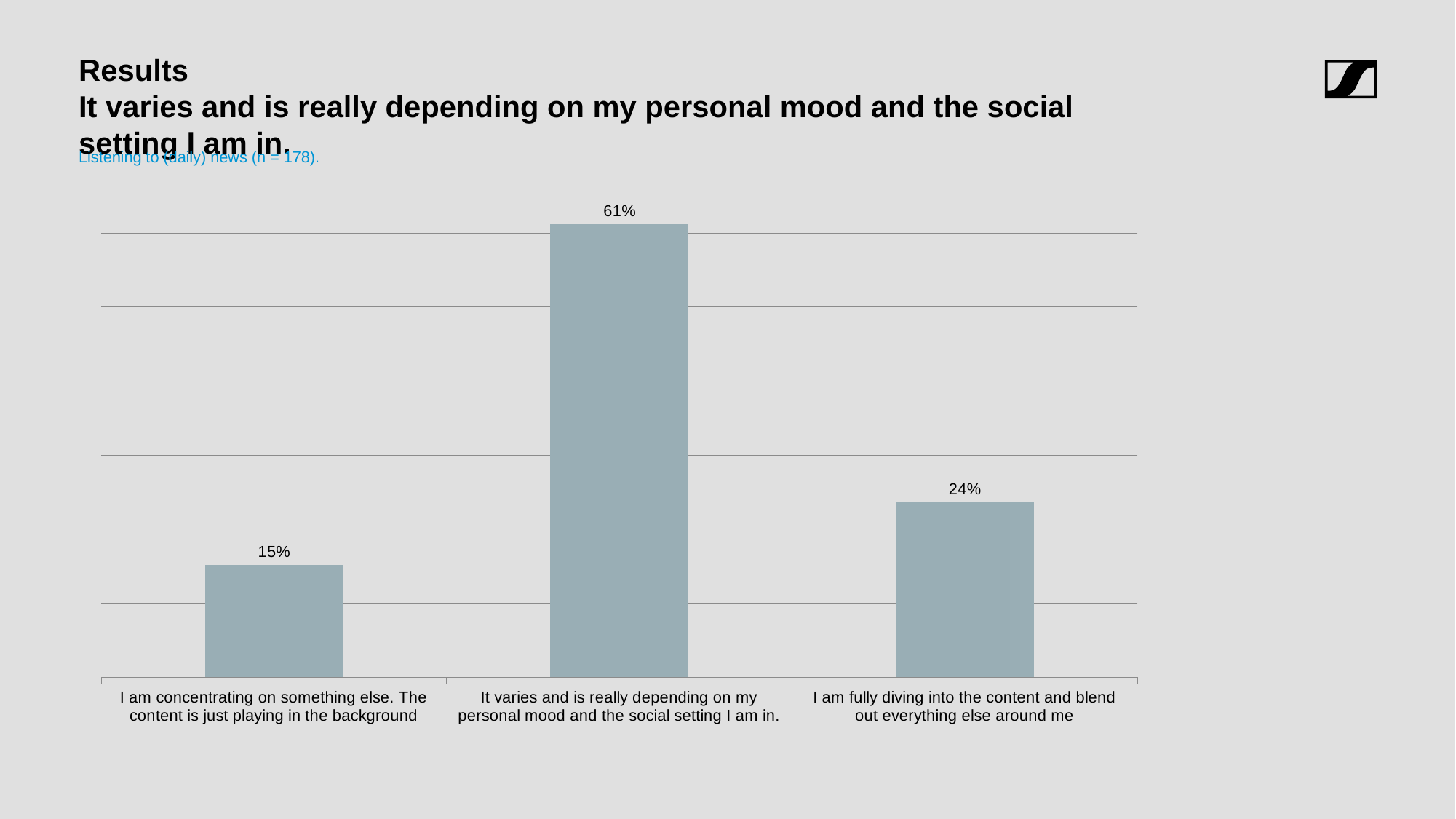

# Results
It varies and is really depending on my personal mood and the social setting I am in.
Listening to (daily) news (n = 178).

### Chart

| Category |  |
|---|---|
| I am concentrating on something else. The content is just playing in the background | 0.15168539325842698 |
| It varies and is really depending on my personal mood and the social setting I am in. | 0.6123595505617978 |
| I am fully diving into the content and blend out everything else around me | 0.23595505617977527 |